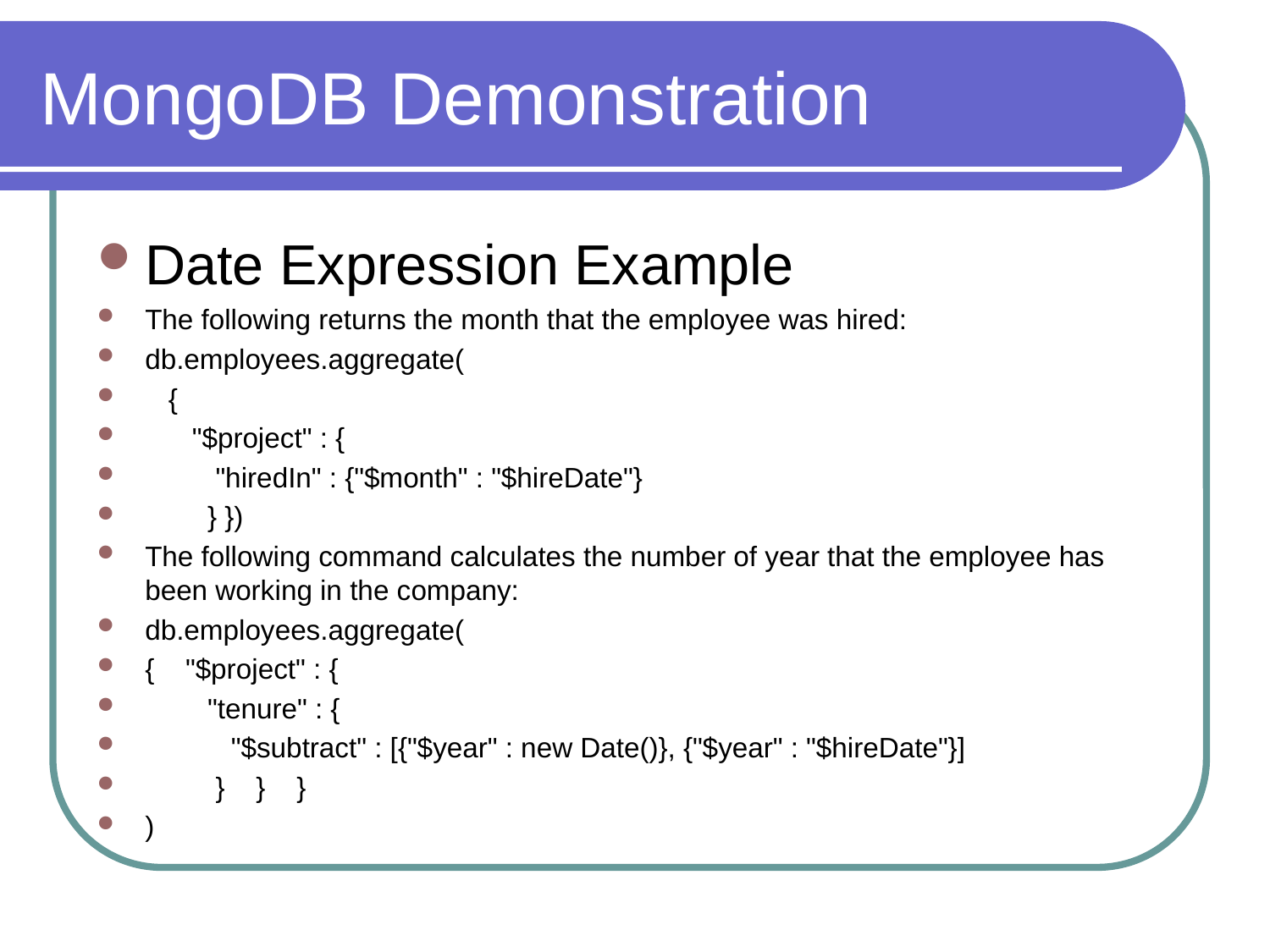

# MongoDB Demonstration
Date Expression Example
The following returns the month that the employee was hired:
db.employees.aggregate(
   {
      "$project" : {
         "hiredIn" : {"$month" : "$hireDate"}
        } })
The following command calculates the number of year that the employee has been working in the company:
db.employees.aggregate(
{    "$project" : {
        "tenure" : {
           "$subtract" : [{"$year" : new Date()}, {"$year" : "$hireDate"}]
         }    }    }
)